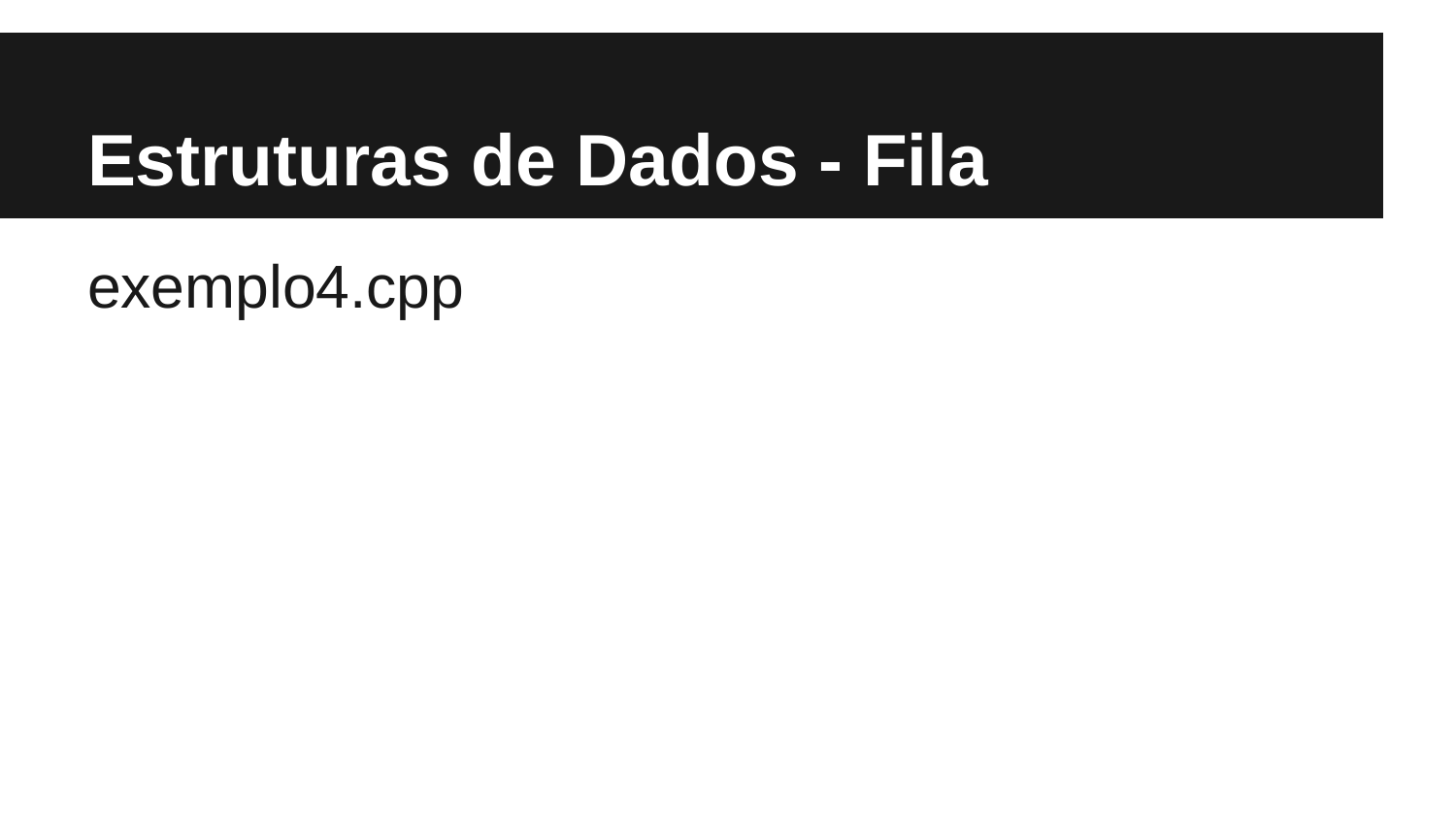

# Estruturas de Dados - Fila
exemplo4.cpp